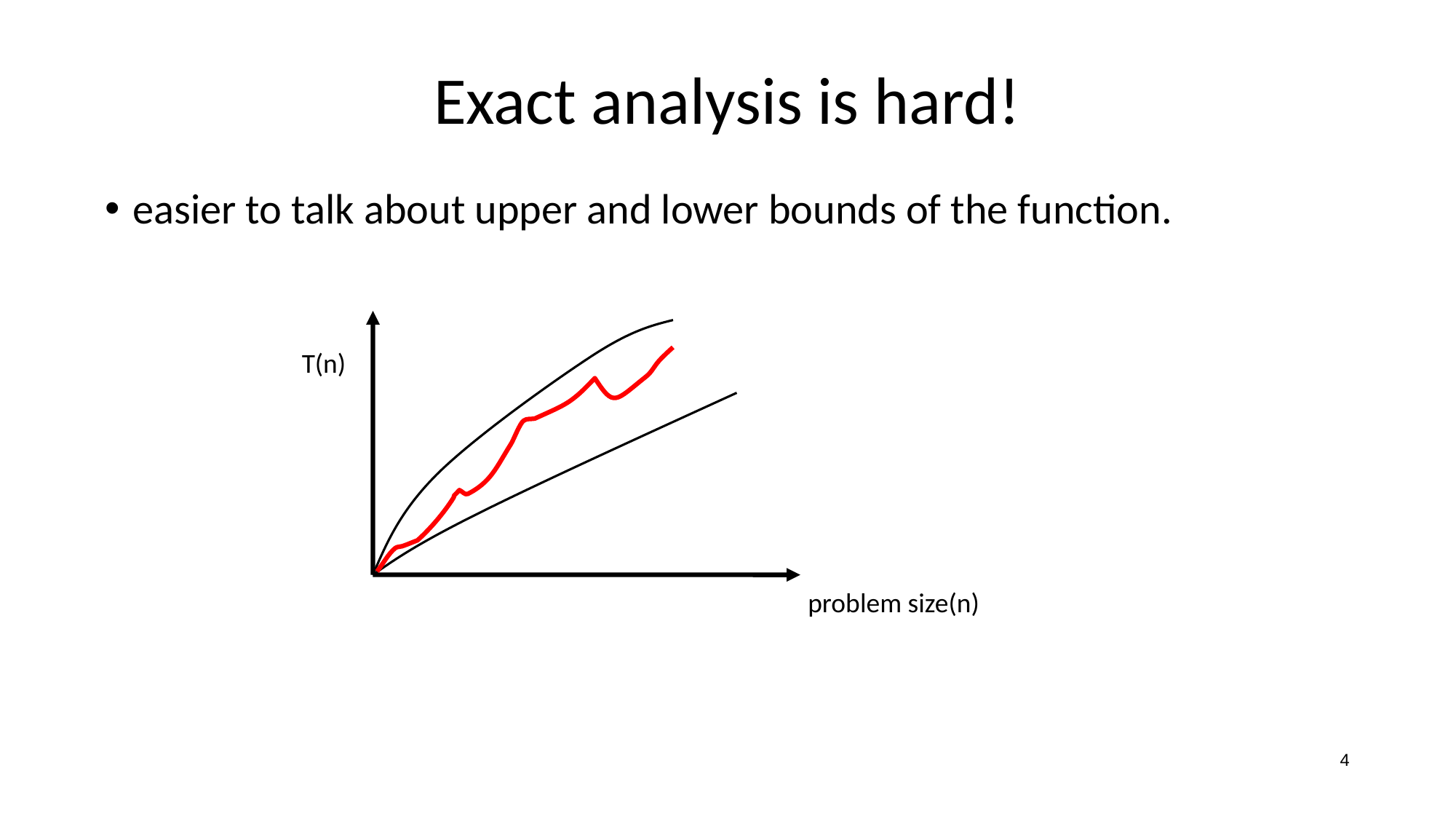

# Exact analysis is hard!
easier to talk about upper and lower bounds of the function.

T(n)

problem size(n)
4